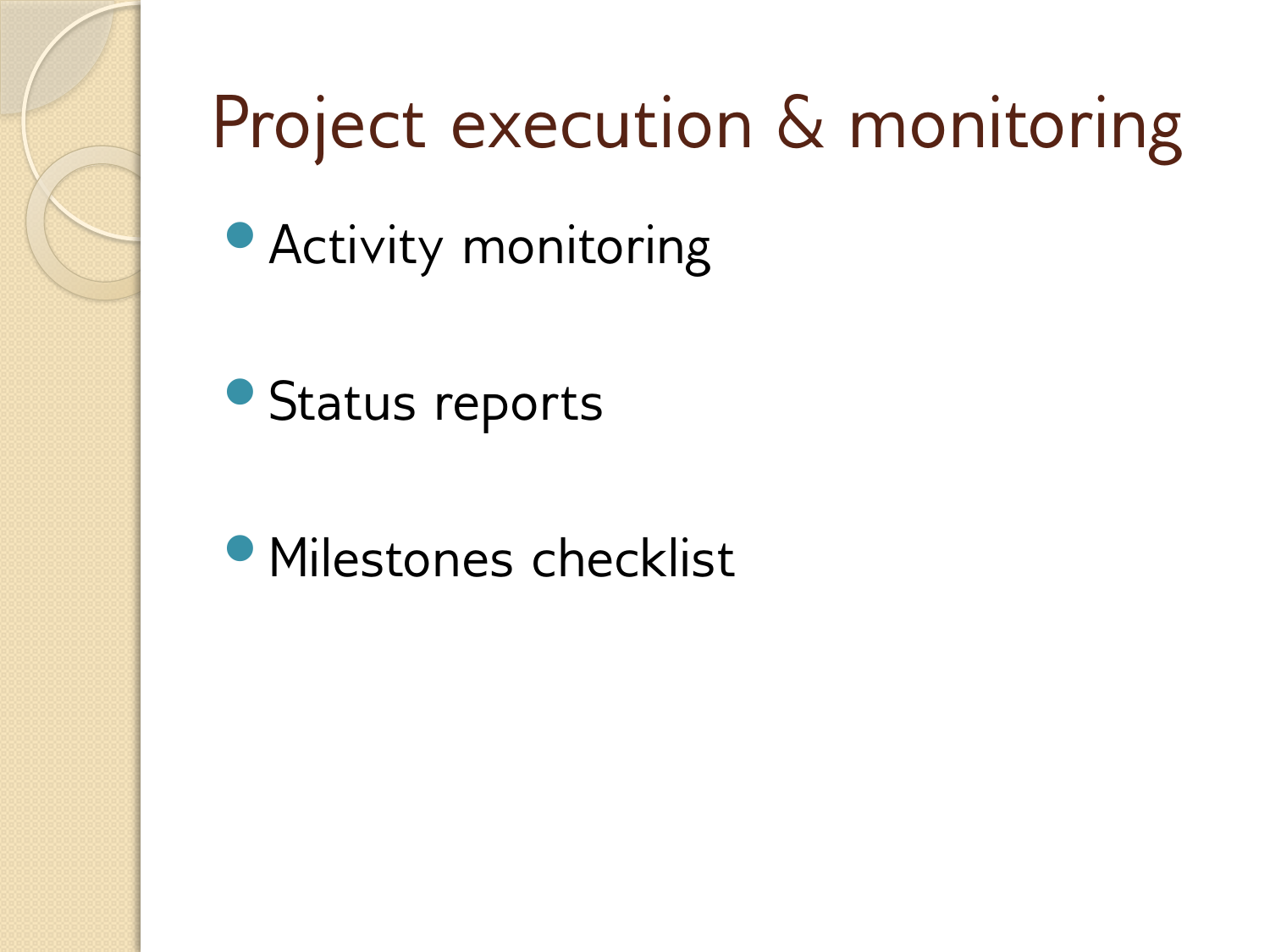

# Project execution & monitoring
Activity monitoring

Status reports

Milestones checklist